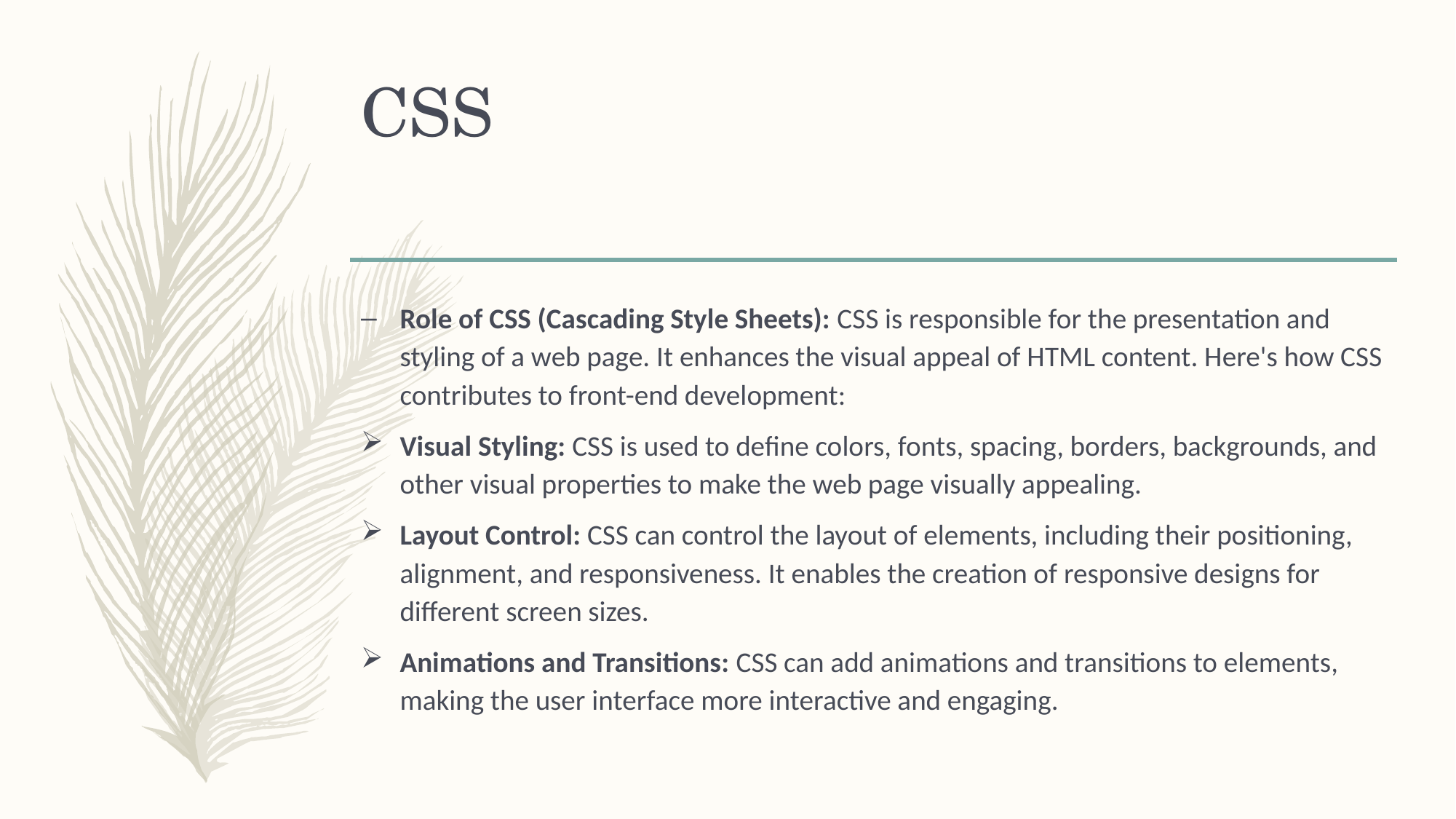

# CSS
Role of CSS (Cascading Style Sheets): CSS is responsible for the presentation and styling of a web page. It enhances the visual appeal of HTML content. Here's how CSS contributes to front-end development:
Visual Styling: CSS is used to define colors, fonts, spacing, borders, backgrounds, and other visual properties to make the web page visually appealing.
Layout Control: CSS can control the layout of elements, including their positioning, alignment, and responsiveness. It enables the creation of responsive designs for different screen sizes.
Animations and Transitions: CSS can add animations and transitions to elements, making the user interface more interactive and engaging.